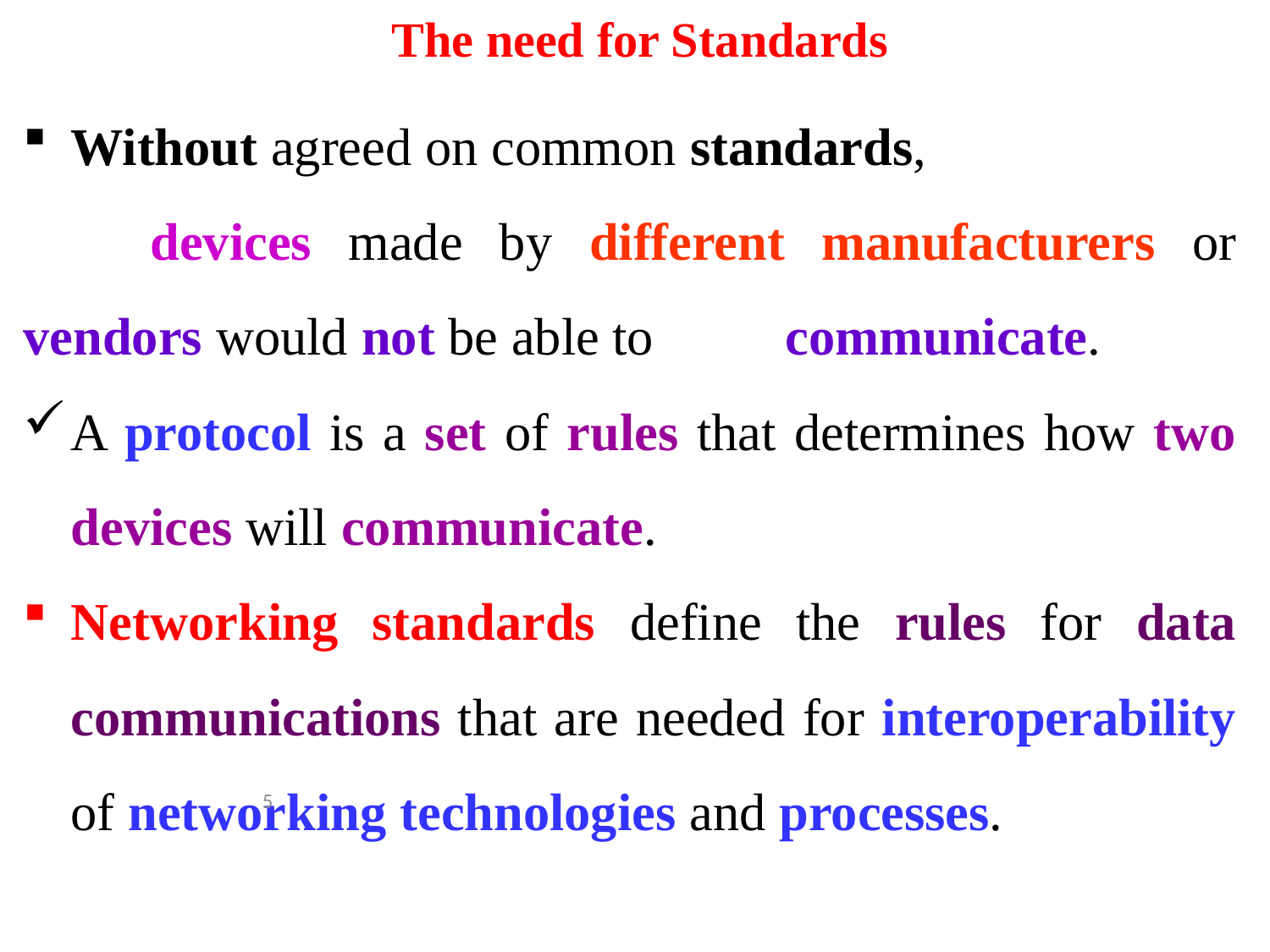

# The need for Standards
Without agreed on common standards,
	devices made by different manufacturers or vendors would not be able to 	communicate.
A protocol is a set of rules that determines how two devices will communicate.
Networking standards define the rules for data communications that are needed for interoperability of networking technologies and processes.
5